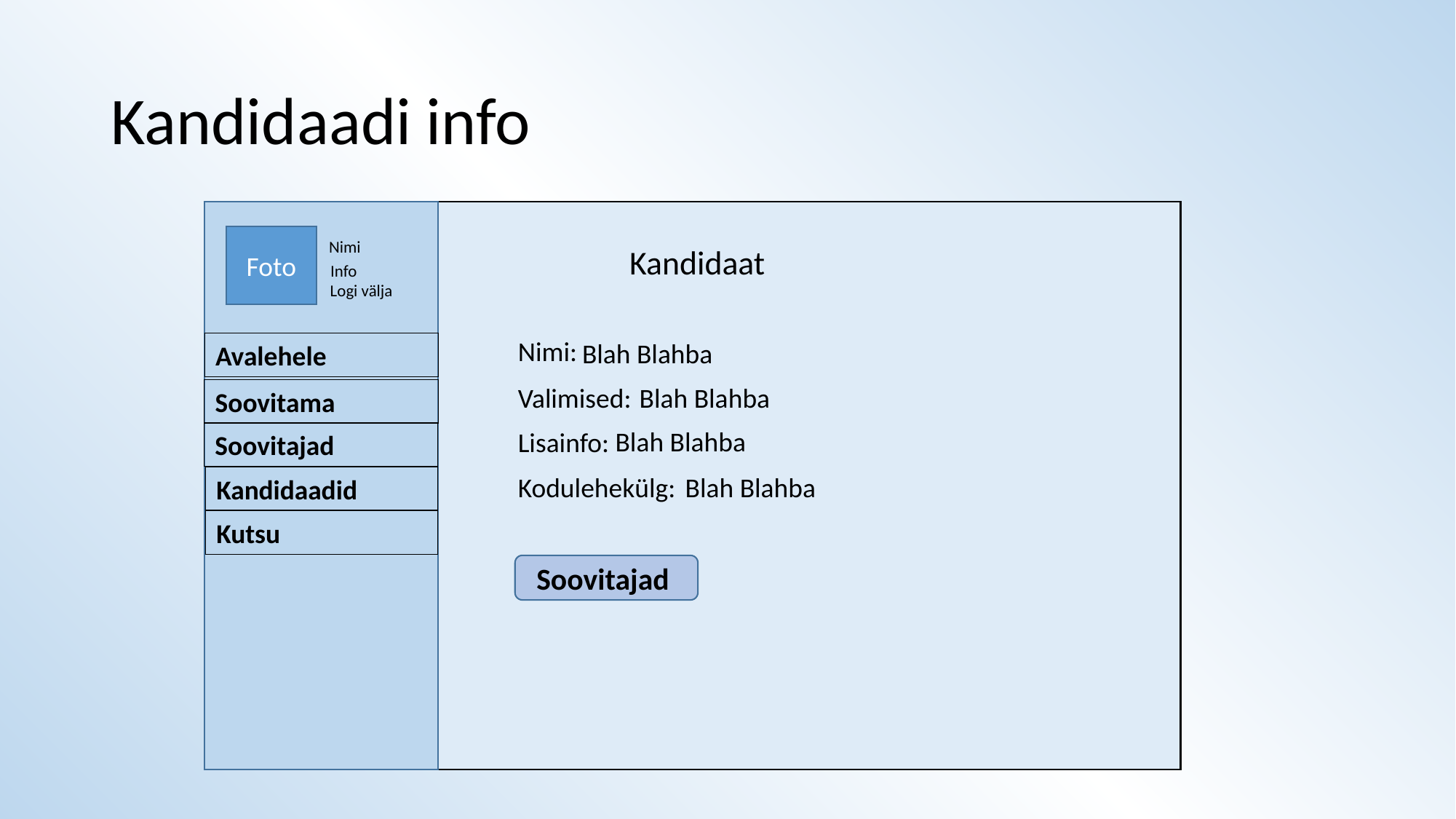

# Kandidaadi info

Foto
Nimi
Info
Logi välja
Kandidaat
Soovitama
Soovitajad
Kandidaadid
Kutsu
Nimi:
Blah Blahba
Blah Blahba
Valimised:
Blah Blahba
Lisainfo:
Blah Blahba
Kodulehekülg:
Soovitajad
Avalehele